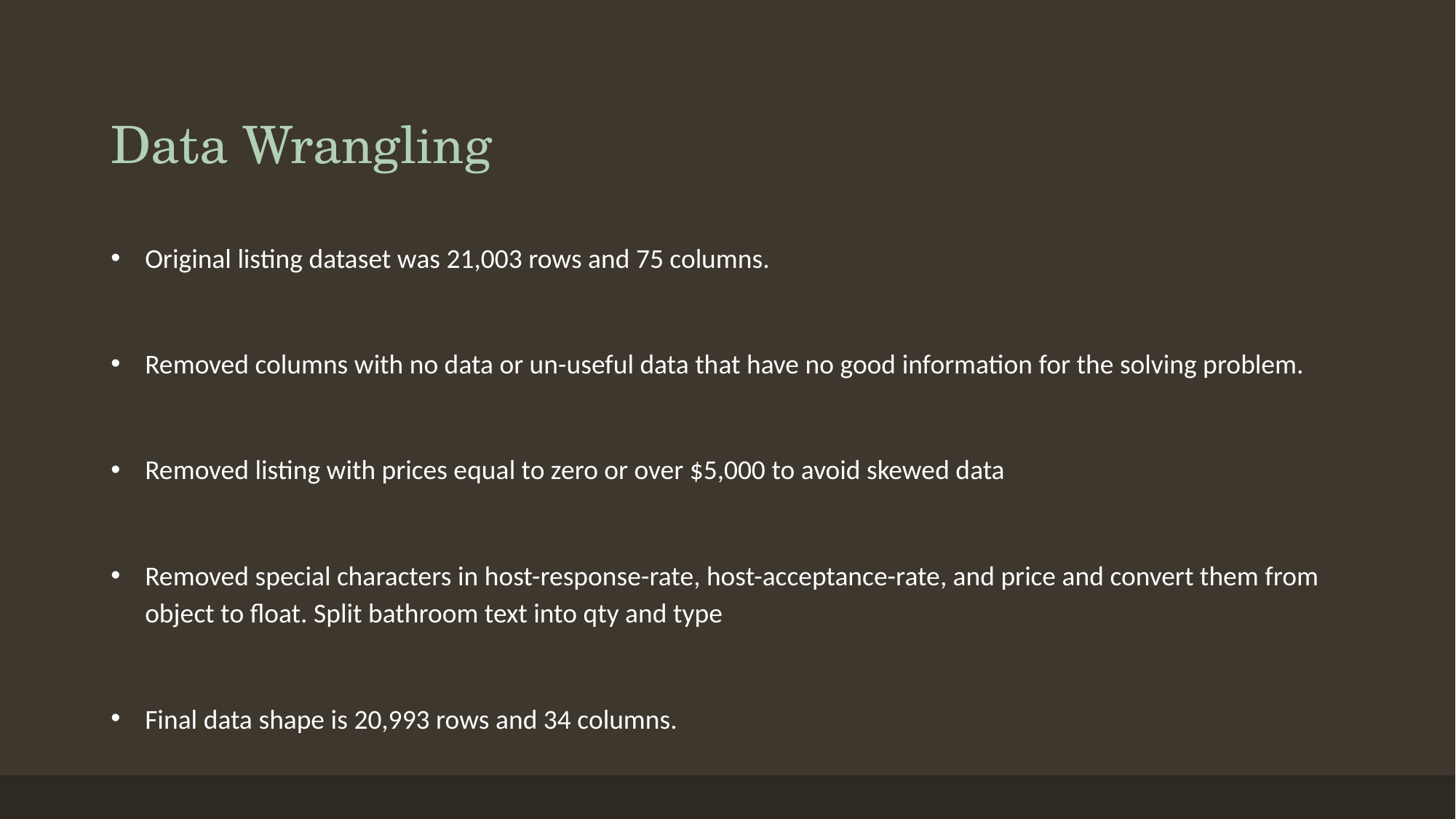

# Data Wrangling

Original listing dataset was 21,003 rows and 75 columns.

Removed columns with no data or un-useful data that have no good information for the solving problem.

Removed listing with prices equal to zero or over $5,000 to avoid skewed data

Removed special characters in host-response-rate, host-acceptance-rate, and price and convert them from object to float. Split bathroom text into qty and type

Final data shape is 20,993 rows and 34 columns.